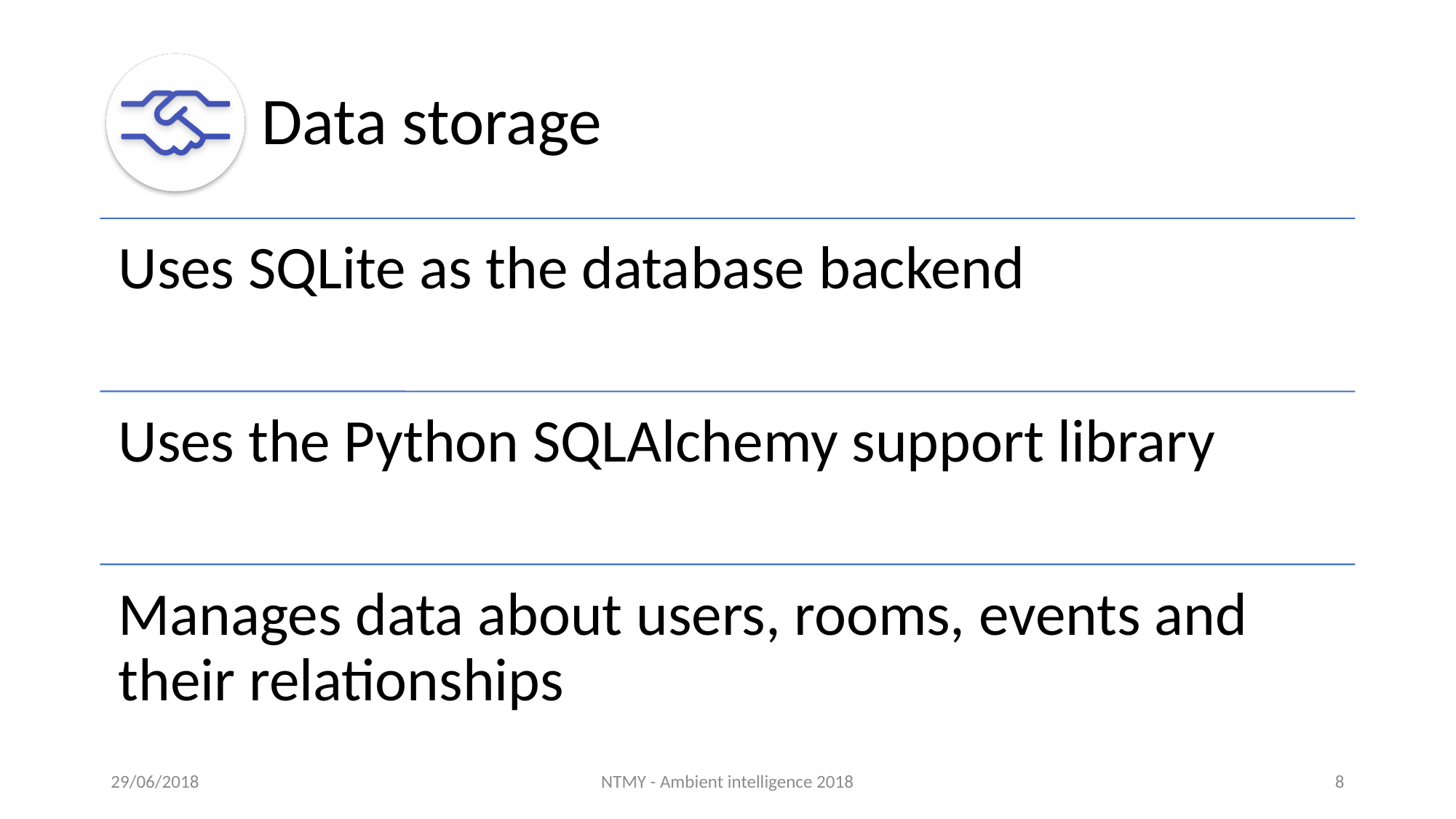

# Data storage
Uses SQLite as the database backend
Uses the Python SQLAlchemy support library
Manages data about users, rooms, events and their relationships
29/06/2018
NTMY - Ambient intelligence 2018
8